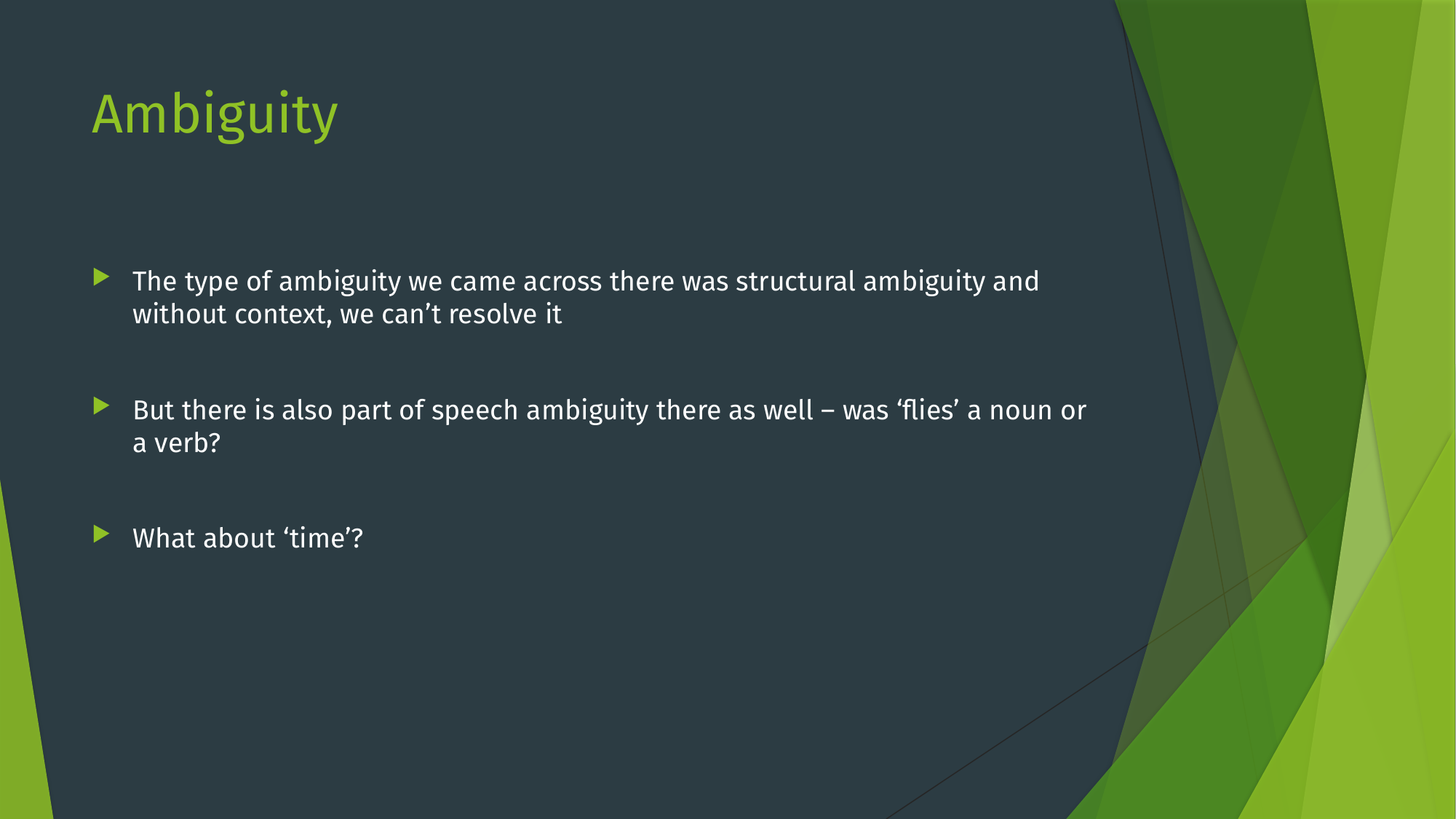

# Ambiguity
The type of ambiguity we came across there was structural ambiguity and without context, we can’t resolve it

But there is also part of speech ambiguity there as well – was ‘flies’ a noun or a verb?

What about ‘time’?